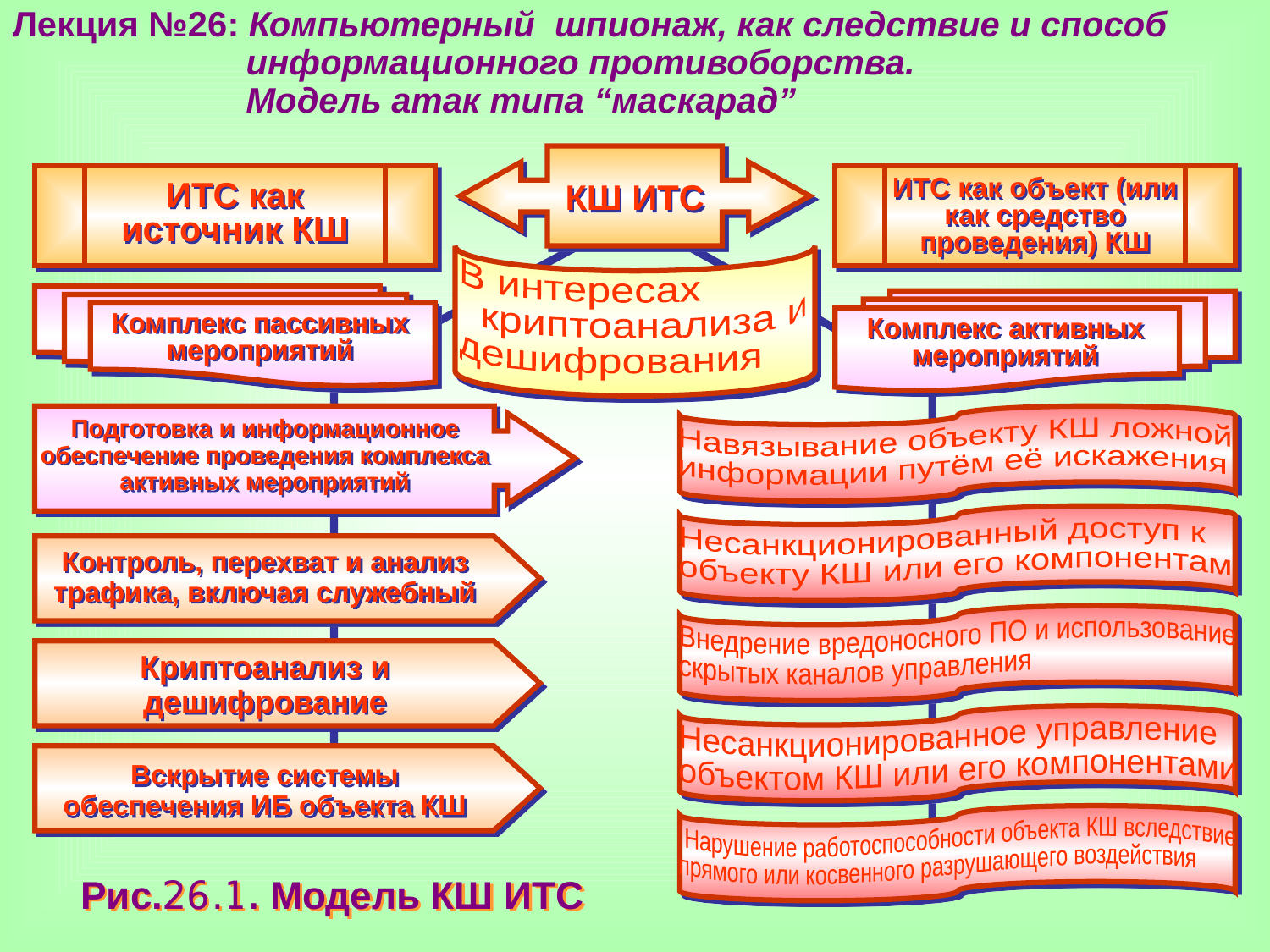

Лекция №26: Компьютерный  шпионаж, как следствие и способ
                        информационного противоборства.
                        Модель атак типа “маскарад”

КШ ИТС
ИТС как объект (или как средство проведения) КШ
ИТС как источник КШ

В интересах
  криптоанализа и
дешифрования

Комплекс пассивных мероприятий
Комплекс активных мероприятий

Подготовка и информационное обеспечение проведения комплекса активных мероприятий
 Навязывание объекту КШ ложной
 информации путём её искажения

 Несанкционированный доступ к
 объекту КШ или его компонентам

Контроль, перехват и анализ трафика, включая служебный

 Внедрение вредоносного ПО и использование
 скрытых каналов управления

Криптоанализ и дешифрование

 Несанкционированное управление
 объектом КШ или его компонентами

Вскрытие системы обеспечения ИБ объекта КШ

 Нарушение работоспособности объекта КШ вследствие
прямого или косвенного разрушающего воздействия
Рис.26.1. Модель КШ ИТС